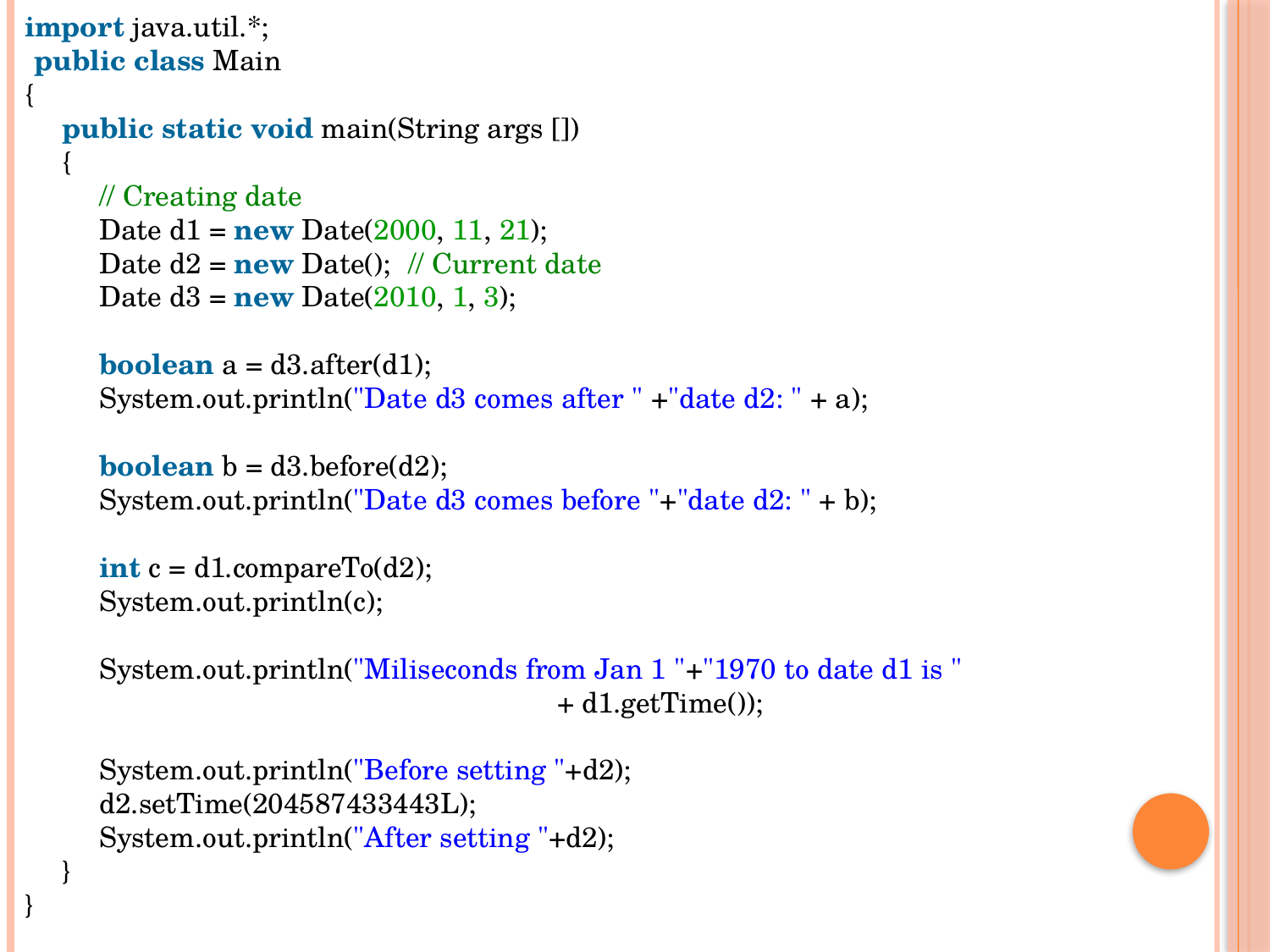

import java.util.*;
 public class Main
{
    public static void main(String args [])
    {
        // Creating date
        Date d1 = new Date(2000, 11, 21);
        Date d2 = new Date();  // Current date
        Date d3 = new Date(2010, 1, 3);

        boolean a = d3.after(d1);
        System.out.println("Date d3 comes after " +"date d2: " + a);

        boolean b = d3.before(d2);
        System.out.println("Date d3 comes before "+"date d2: " + b);

        int c = d1.compareTo(d2);
        System.out.println(c);

        System.out.println("Miliseconds from Jan 1 "+"1970 to date d1 is "
                                                                    + d1.getTime());

        System.out.println("Before setting "+d2);
        d2.setTime(204587433443L);
        System.out.println("After setting "+d2);
    }
}